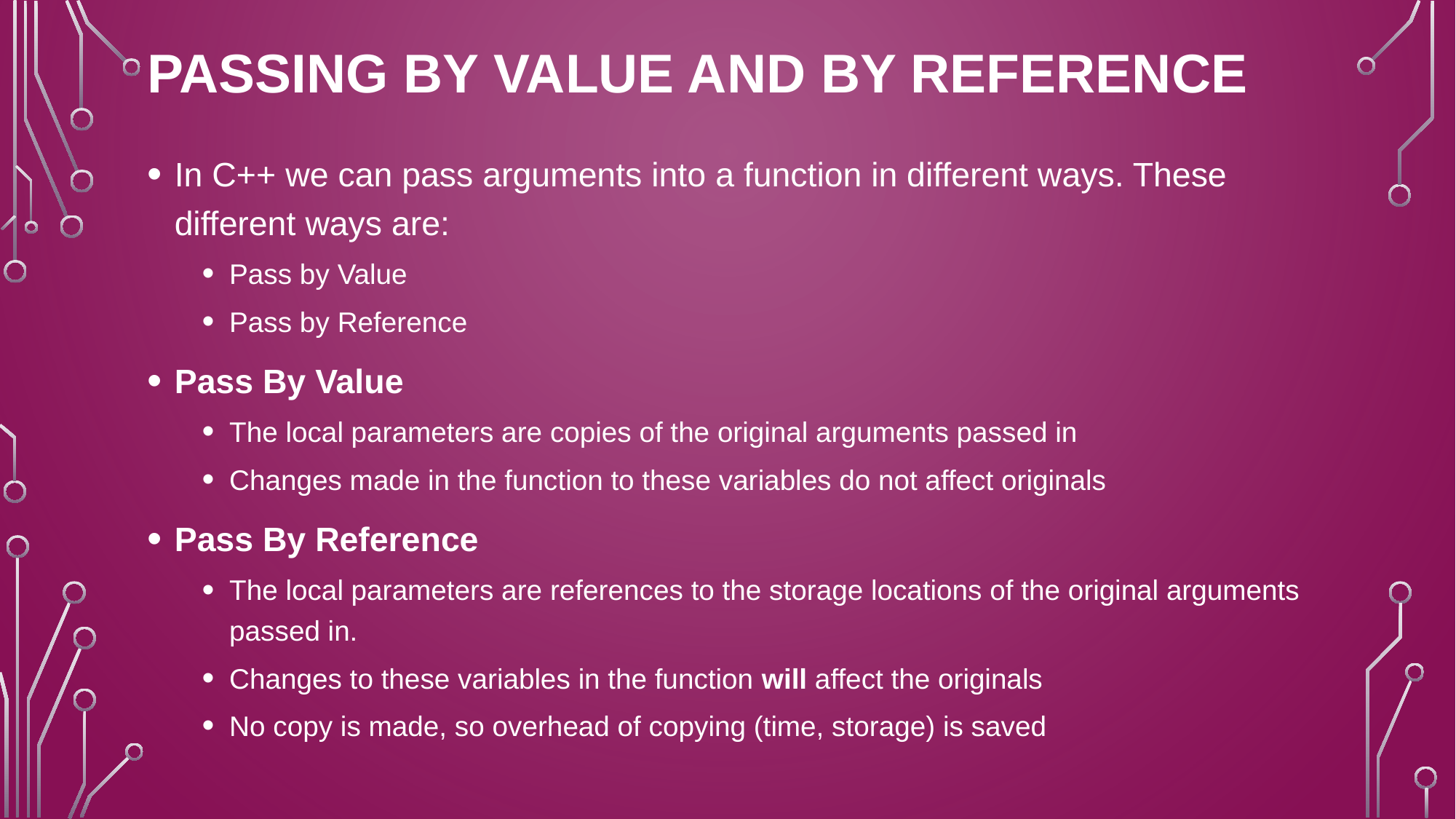

# Passing by value and by reference
In C++ we can pass arguments into a function in different ways. These different ways are:
Pass by Value
Pass by Reference
Pass By Value
The local parameters are copies of the original arguments passed in
Changes made in the function to these variables do not affect originals
Pass By Reference
The local parameters are references to the storage locations of the original arguments passed in.
Changes to these variables in the function will affect the originals
No copy is made, so overhead of copying (time, storage) is saved